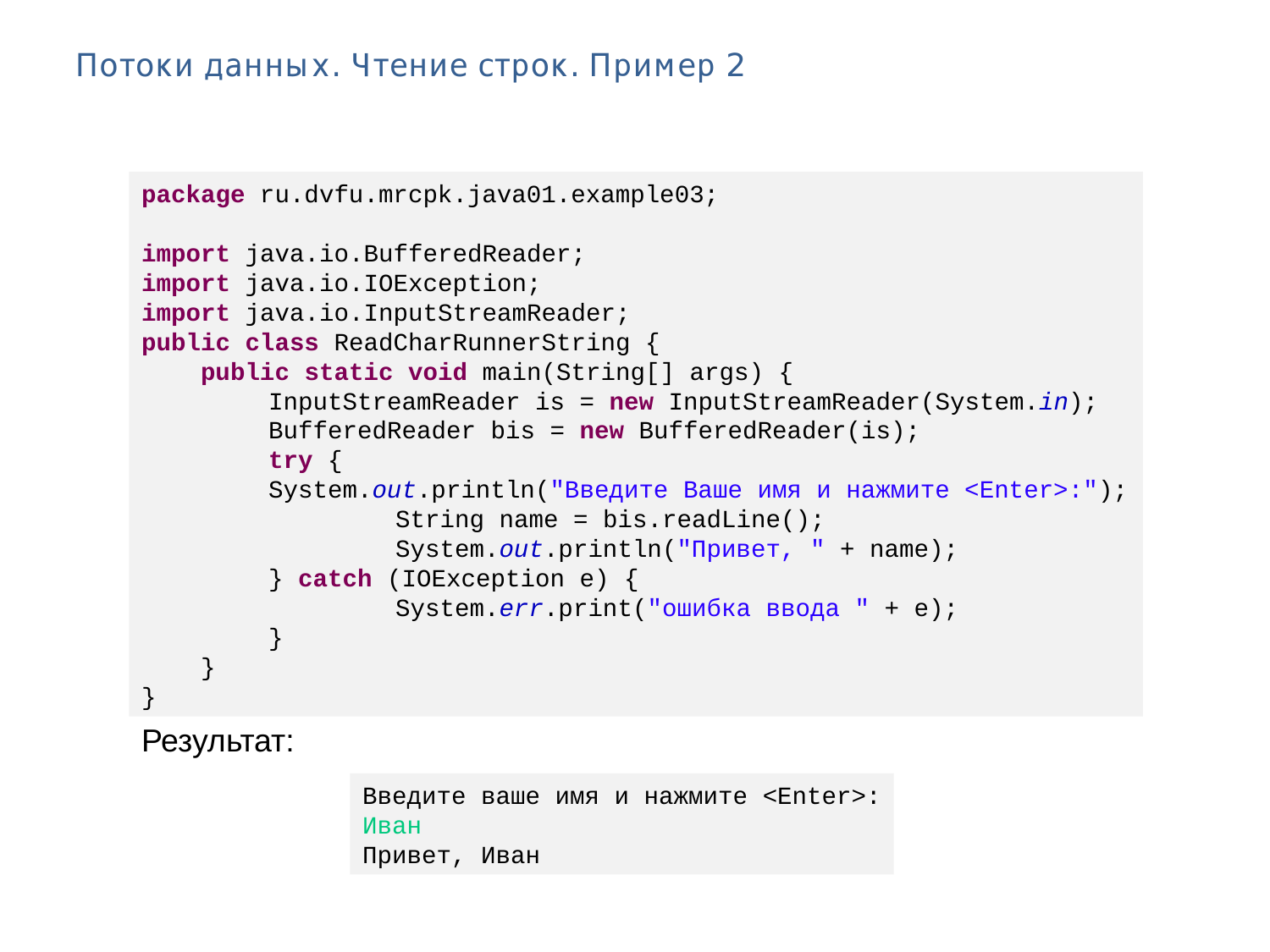

Потоки данных. Чтение строк. Пример 2
package ru.dvfu.mrcpk.java01.example03;

import java.io.BufferedReader;
import java.io.IOException;
import java.io.InputStreamReader;
public class ReadCharRunnerString {
    public static void main(String[] args) {
	InputStreamReader is = new InputStreamReader(System.in);
	BufferedReader bis = new BufferedReader(is);
	try {
	System.out.println("Введите Ваше имя и нажмите <Enter>:");
		String name = bis.readLine();
		System.out.println("Привет, " + name);
	} catch (IOException e) {
		System.err.print("ошибка ввода " + e);
	}
    }
}
Результат:
Введите ваше имя и нажмите <Enter>:
Иван
Привет, Иван